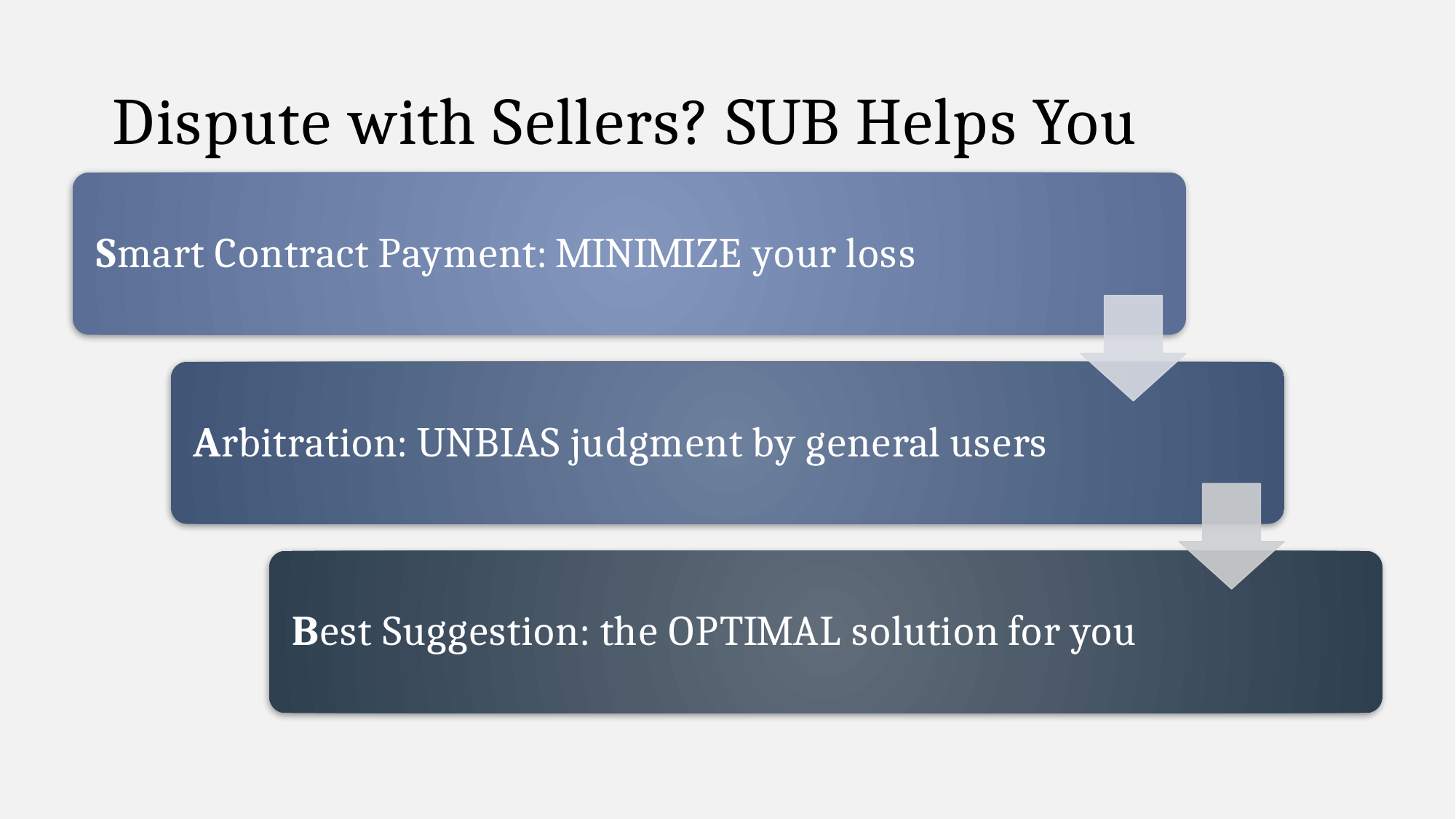

# Dispute with Sellers? SUB Helps You
Smart Contract Payment: MINIMIZE your loss
Arbitration: UNBIAS judgment by general users
Best Suggestion: the OPTIMAL solution for you